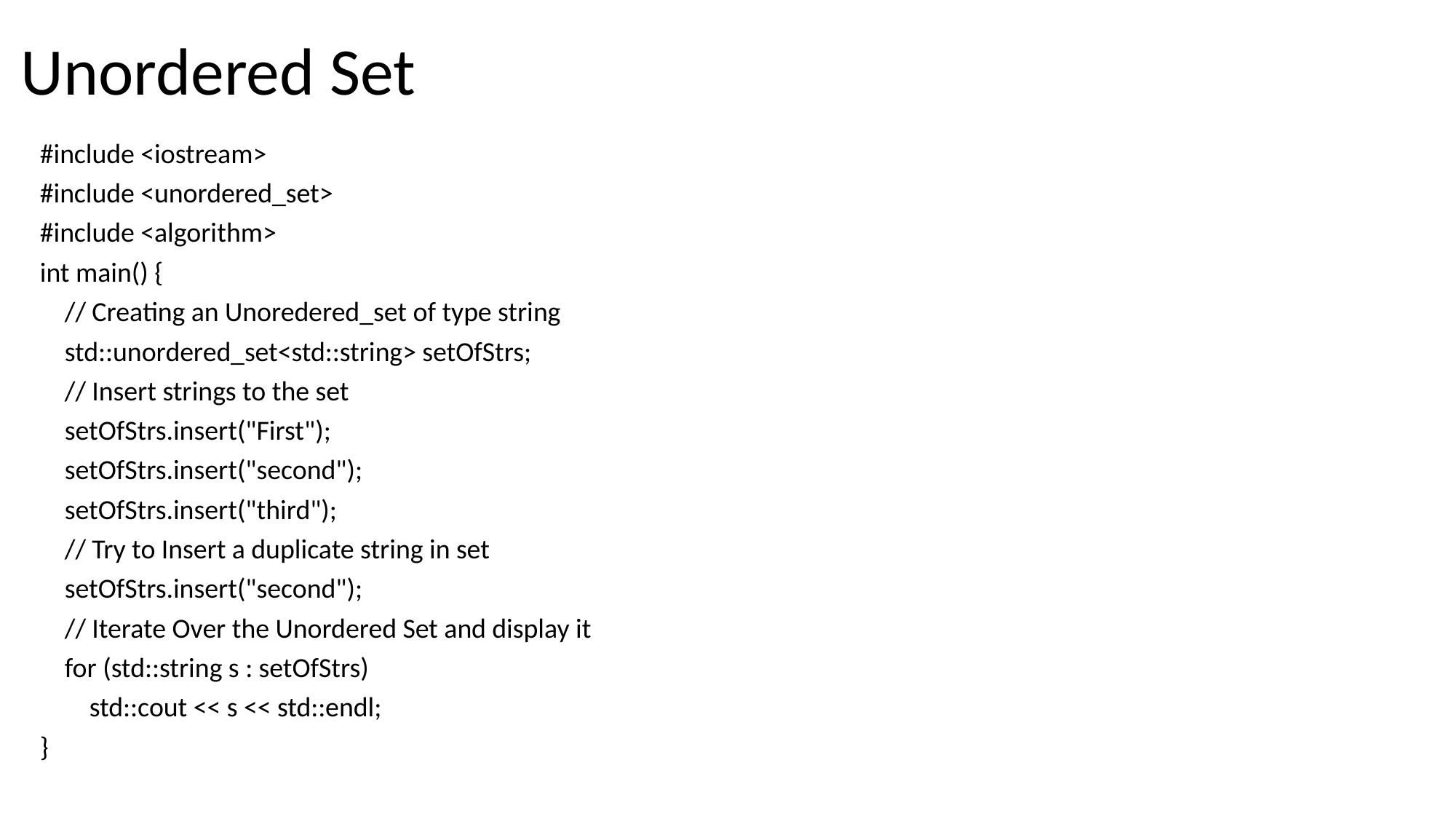

# Unordered Set
#include <iostream>
#include <unordered_set>
#include <algorithm>
int main() {
    // Creating an Unoredered_set of type string
    std::unordered_set<std::string> setOfStrs;
    // Insert strings to the set
    setOfStrs.insert("First");
    setOfStrs.insert("second");
    setOfStrs.insert("third");
    // Try to Insert a duplicate string in set
    setOfStrs.insert("second");
    // Iterate Over the Unordered Set and display it
    for (std::string s : setOfStrs)
        std::cout << s << std::endl;
}